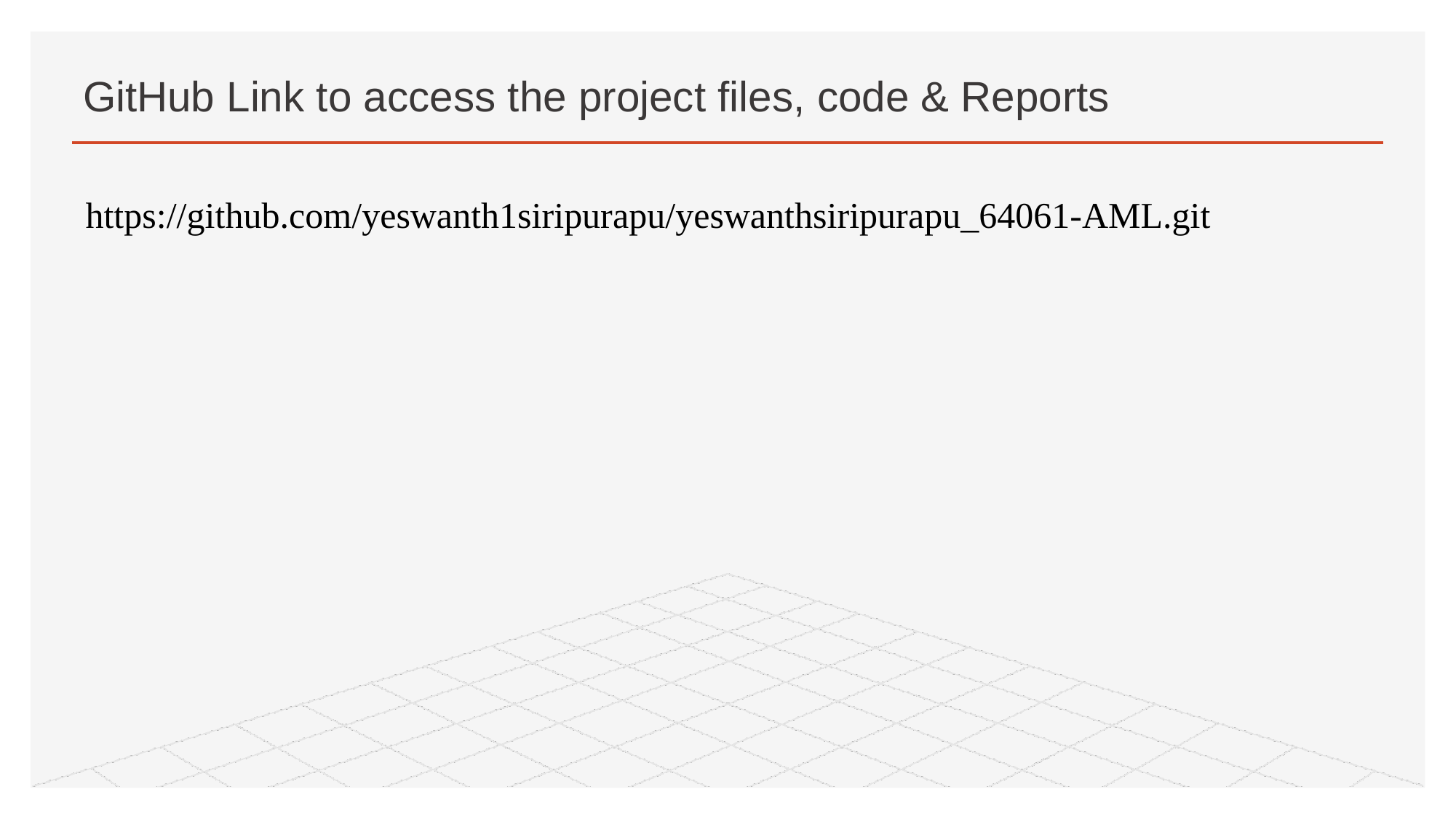

# GitHub Link to access the project files, code & Reports
https://github.com/yeswanth1siripurapu/yeswanthsiripurapu_64061-AML.git